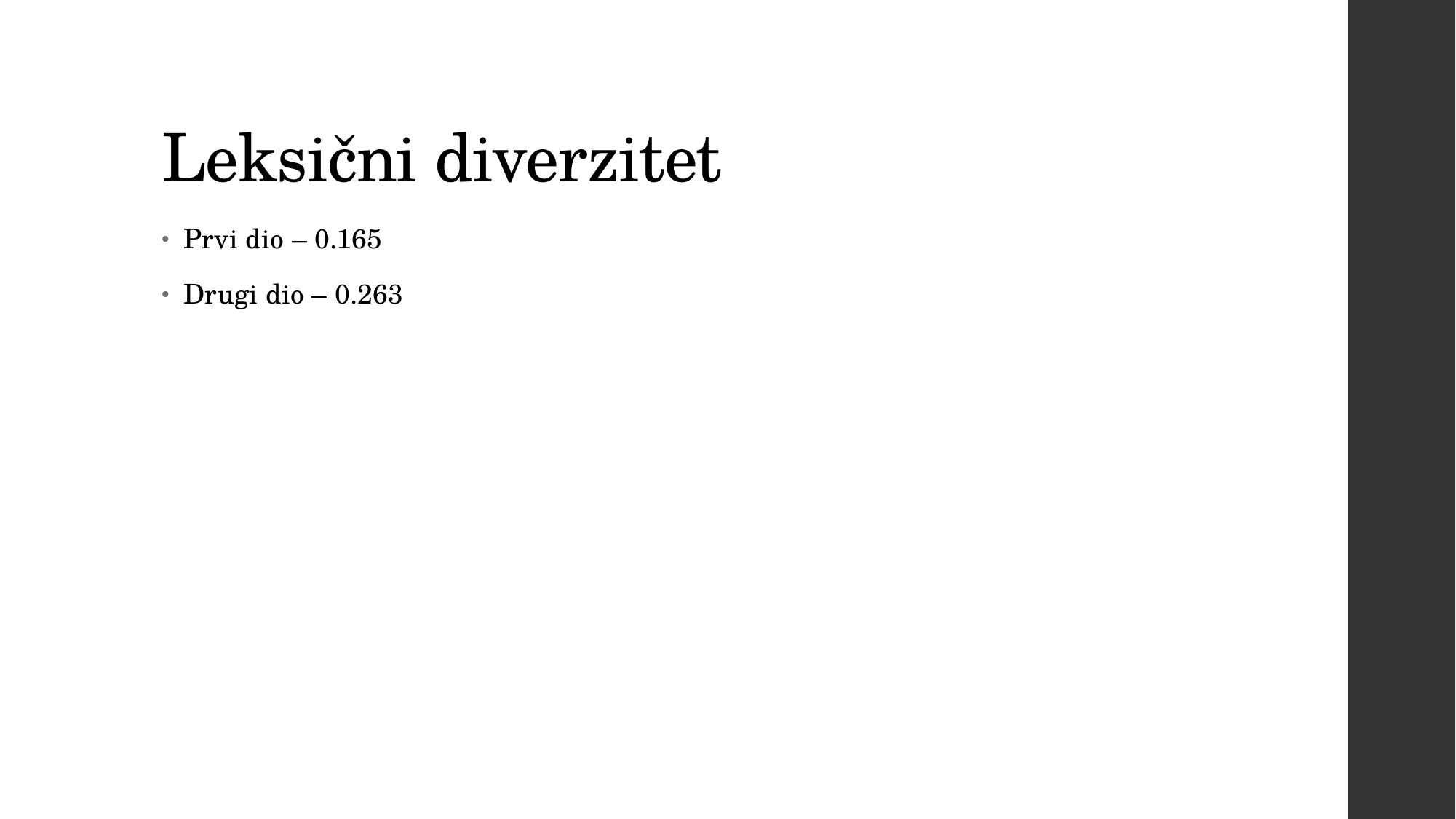

# Leksični diverzitet
Prvi dio – 0.165
Drugi dio – 0.263